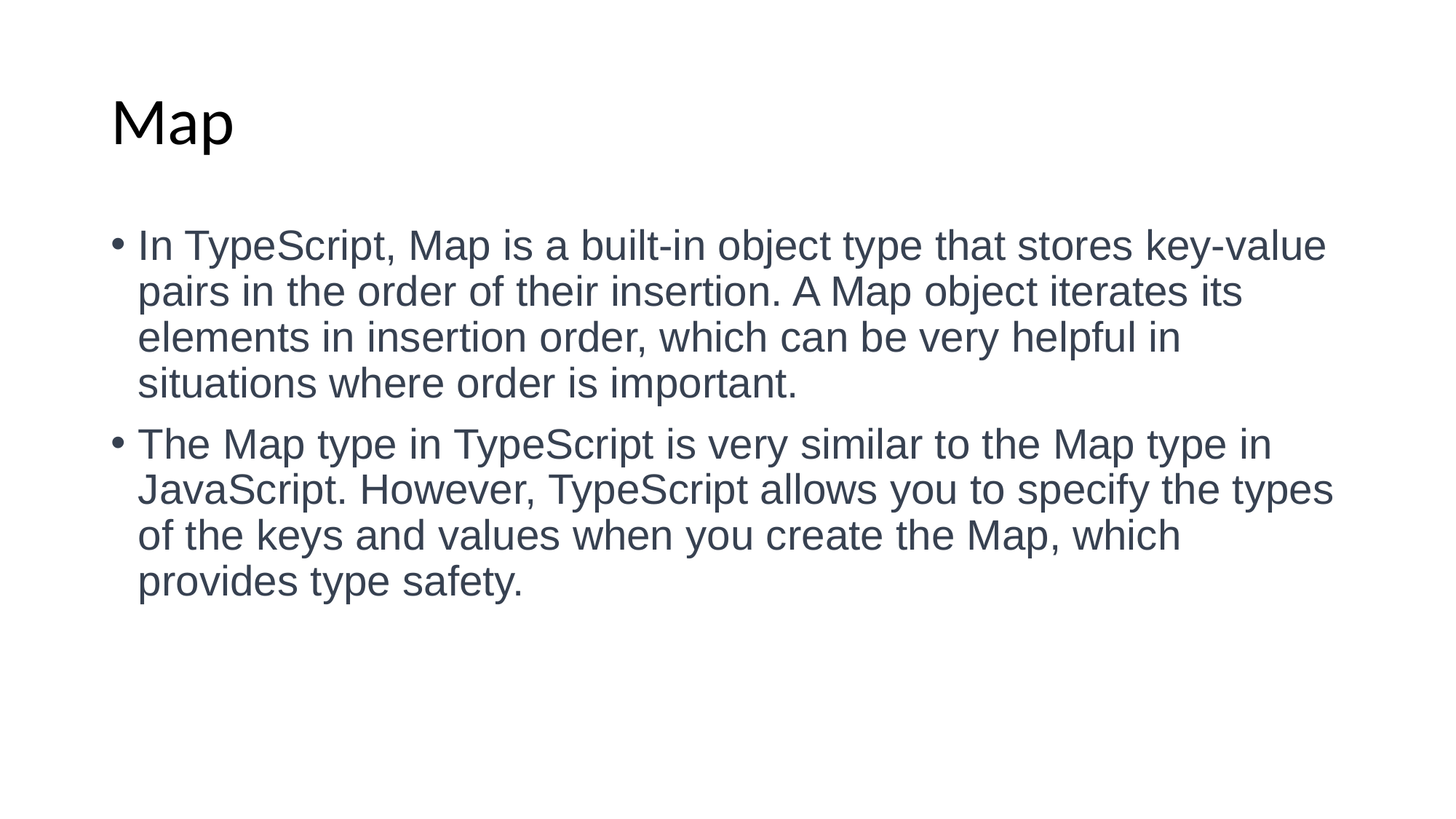

# Map
In TypeScript, Map is a built-in object type that stores key-value pairs in the order of their insertion. A Map object iterates its elements in insertion order, which can be very helpful in situations where order is important.
The Map type in TypeScript is very similar to the Map type in JavaScript. However, TypeScript allows you to specify the types of the keys and values when you create the Map, which provides type safety.